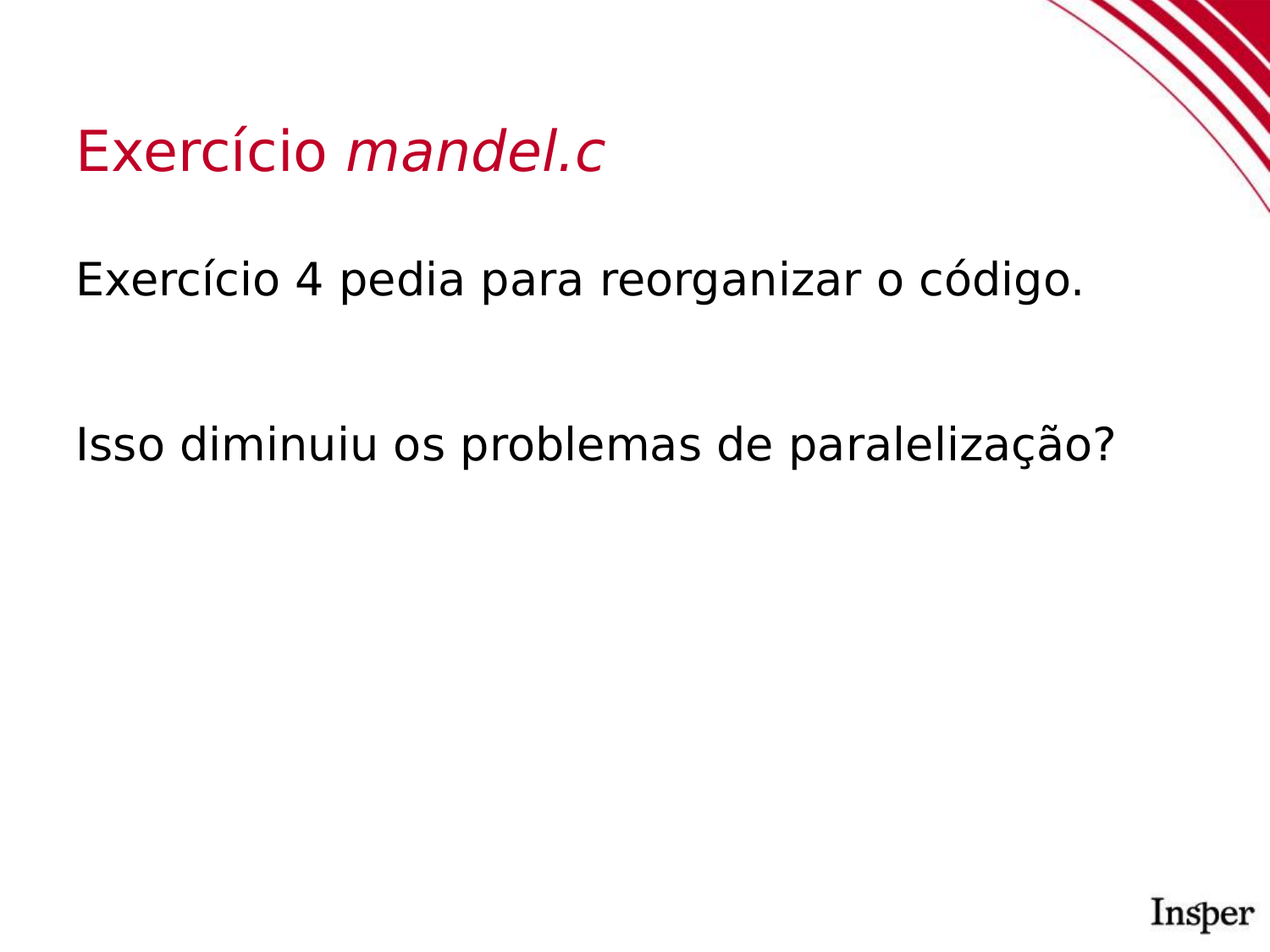

Exercício mandel.c

Exercício 4 pedia para reorganizar o código.

Isso diminuiu os problemas de paralelização?